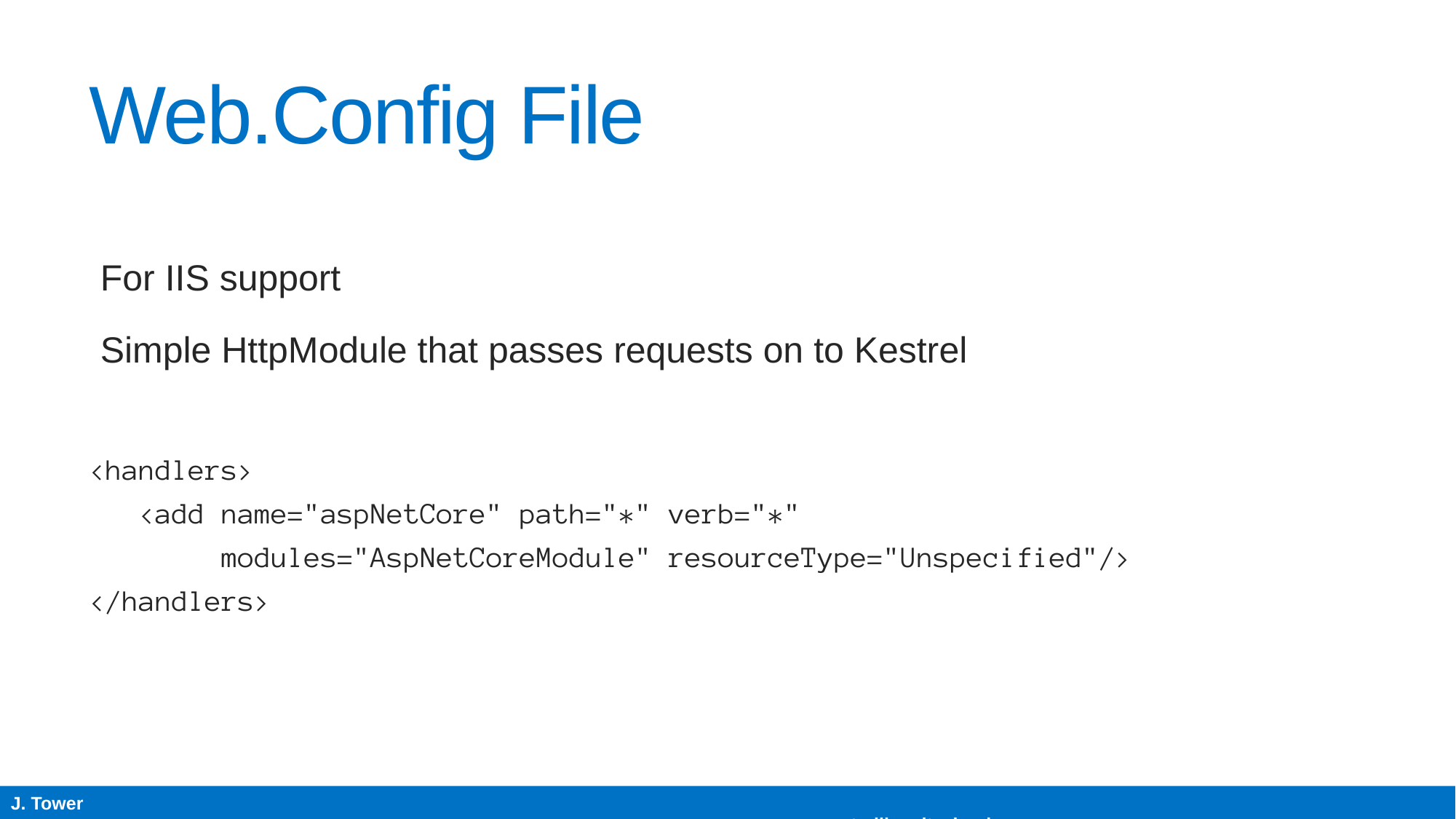

# Web.Config File
For IIS support
Simple HttpModule that passes requests on to Kestrel
<handlers>
   <add name="aspNetCore" path="*" verb="*"
        modules="AspNetCoreModule" resourceType="Unspecified"/>
</handlers>